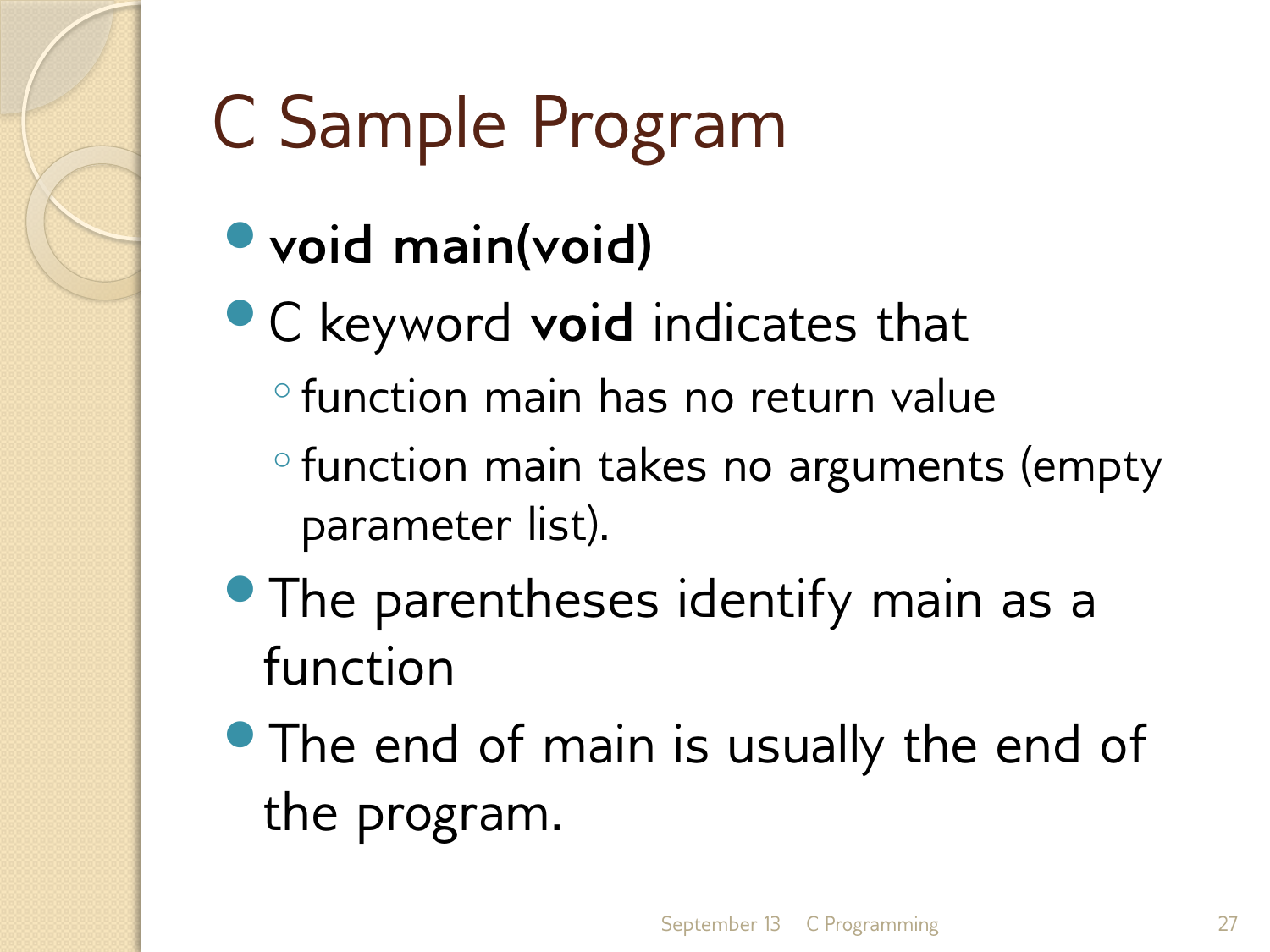

# C Sample Program
void main(void)
C keyword void indicates that
function main has no return value
function main takes no arguments (empty parameter list).
The parentheses identify main as a function
The end of main is usually the end of the program.
September 13
C Programming
27